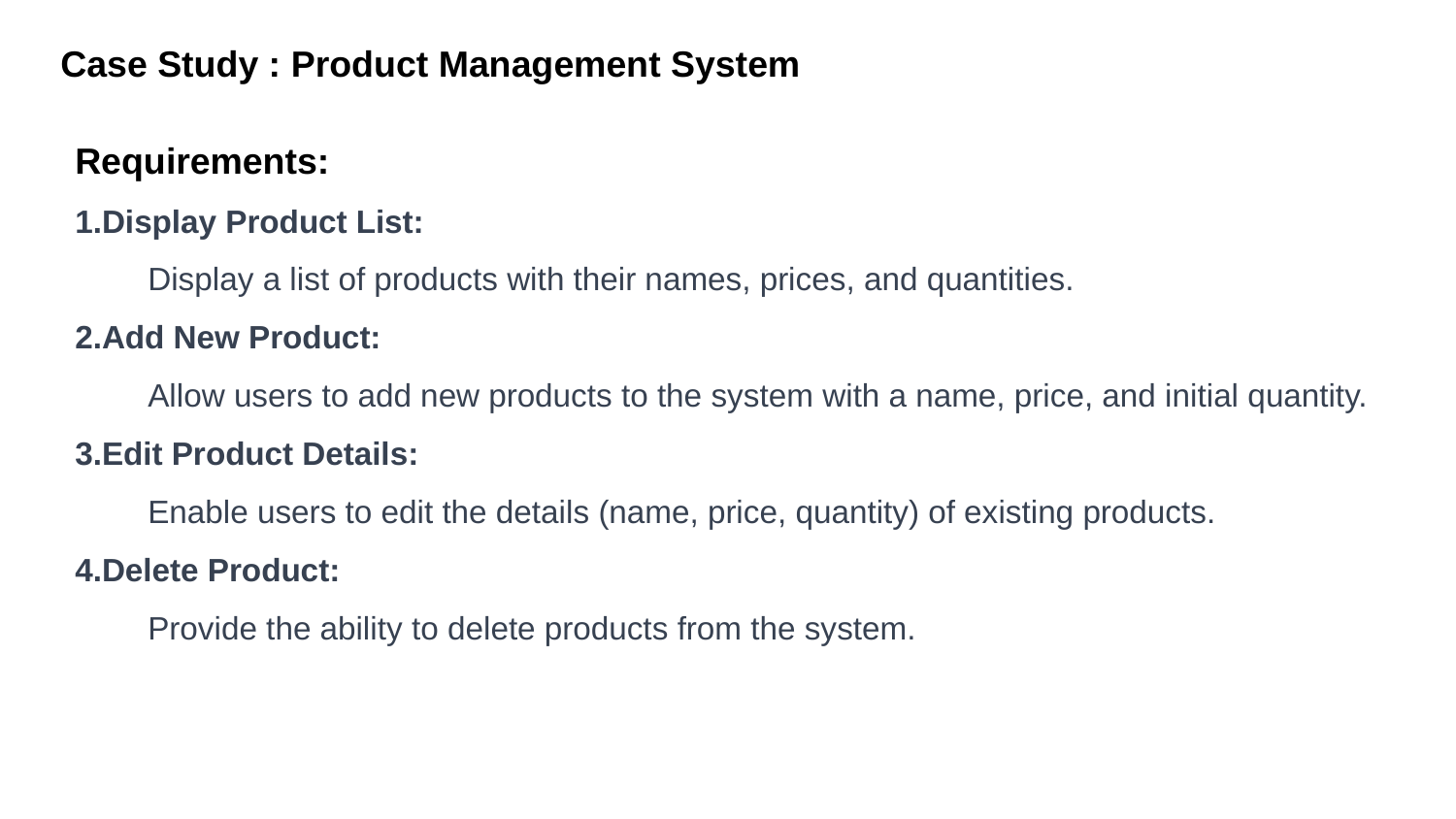

Case Study : Product Management System
Requirements:
Display Product List:
Display a list of products with their names, prices, and quantities.
Add New Product:
Allow users to add new products to the system with a name, price, and initial quantity.
Edit Product Details:
Enable users to edit the details (name, price, quantity) of existing products.
Delete Product:
Provide the ability to delete products from the system.